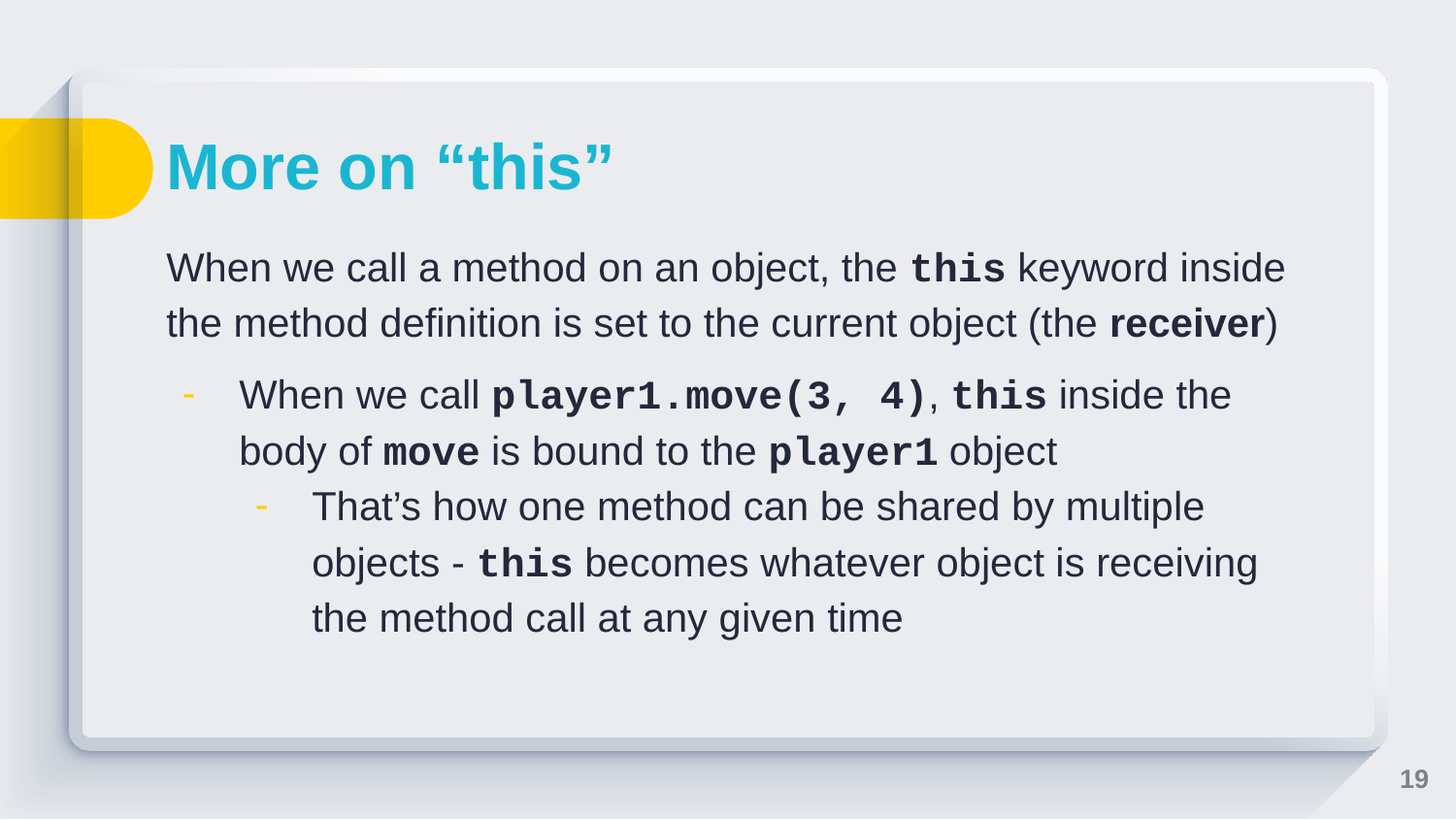

# More on “this”
When we call a method on an object, the this keyword inside the method definition is set to the current object (the receiver)
When we call player1.move(3, 4), this inside the body of move is bound to the player1 object
That’s how one method can be shared by multiple objects - this becomes whatever object is receiving the method call at any given time
19